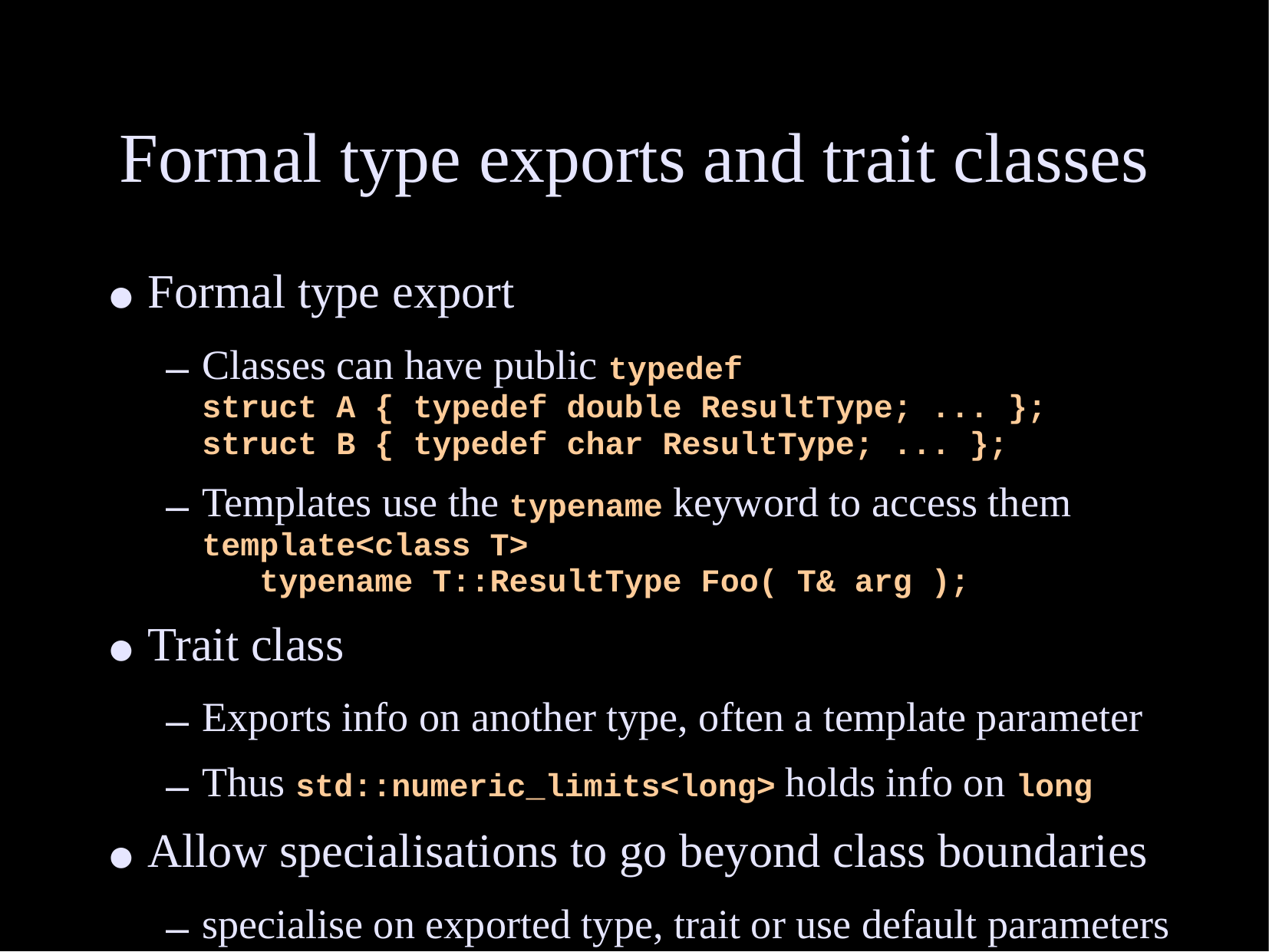

# Formal type exports and trait classes
Formal type export
Classes can have public typedef
struct A { typedef double ResultType; ... };
struct B { typedef char ResultType; ... };
Templates use the typename keyword to access them
template<class T>
   typename T::ResultType Foo( T& arg );
Trait class
Exports info on another type, often a template parameter
Thus std::numeric_limits<long> holds info on long
Allow specialisations to go beyond class boundaries
specialise on exported type, trait or use default parameters